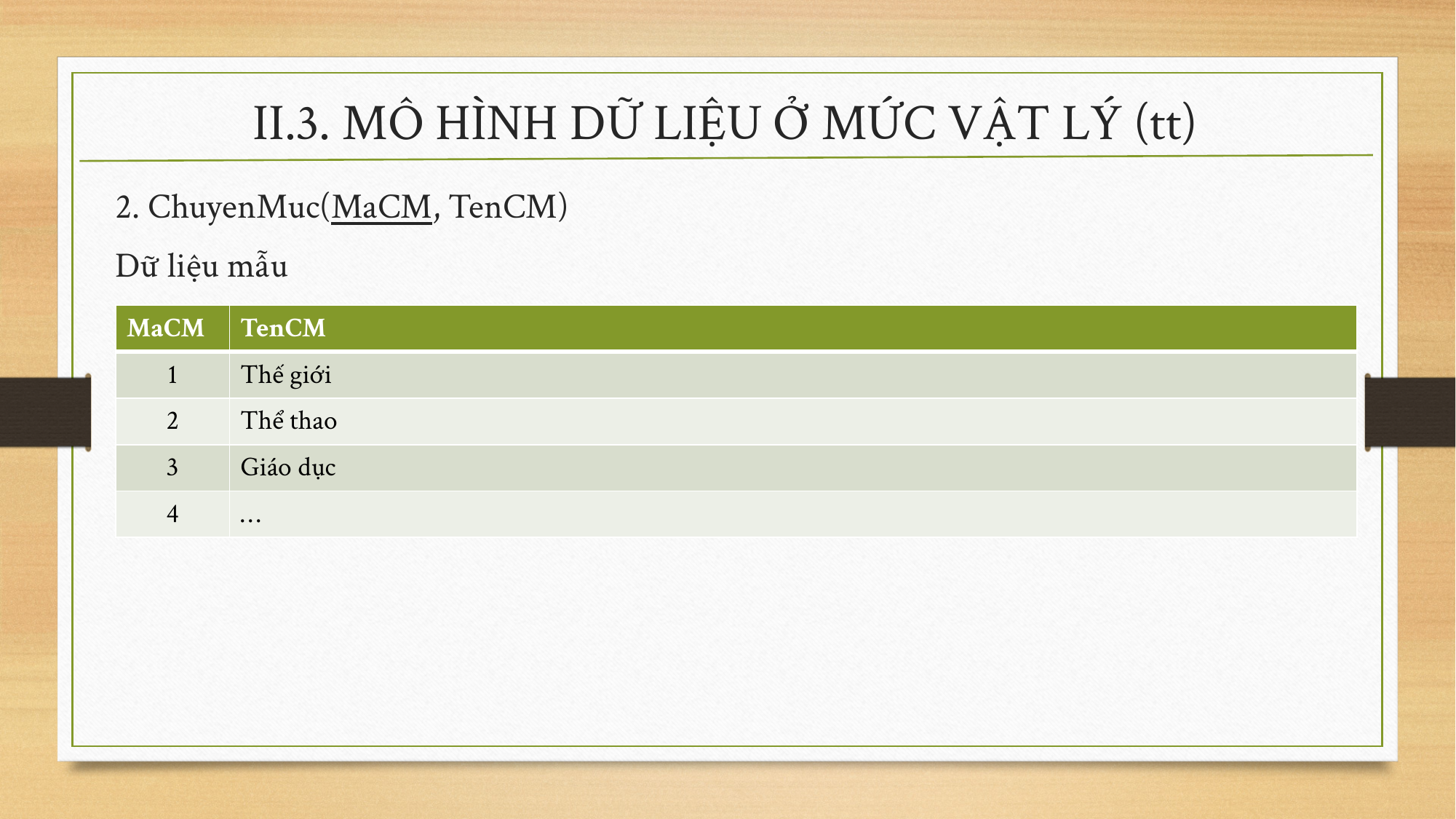

# II.3. MÔ HÌNH DỮ LIỆU Ở MỨC VẬT LÝ (tt)
2. ChuyenMuc(MaCM, TenCM)
Dữ liệu mẫu

| MaCM | TenCM |
| --- | --- |
| 1 | Thế giới |
| 2 | Thể thao |
| 3 | Giáo dục |
| 4 | … |